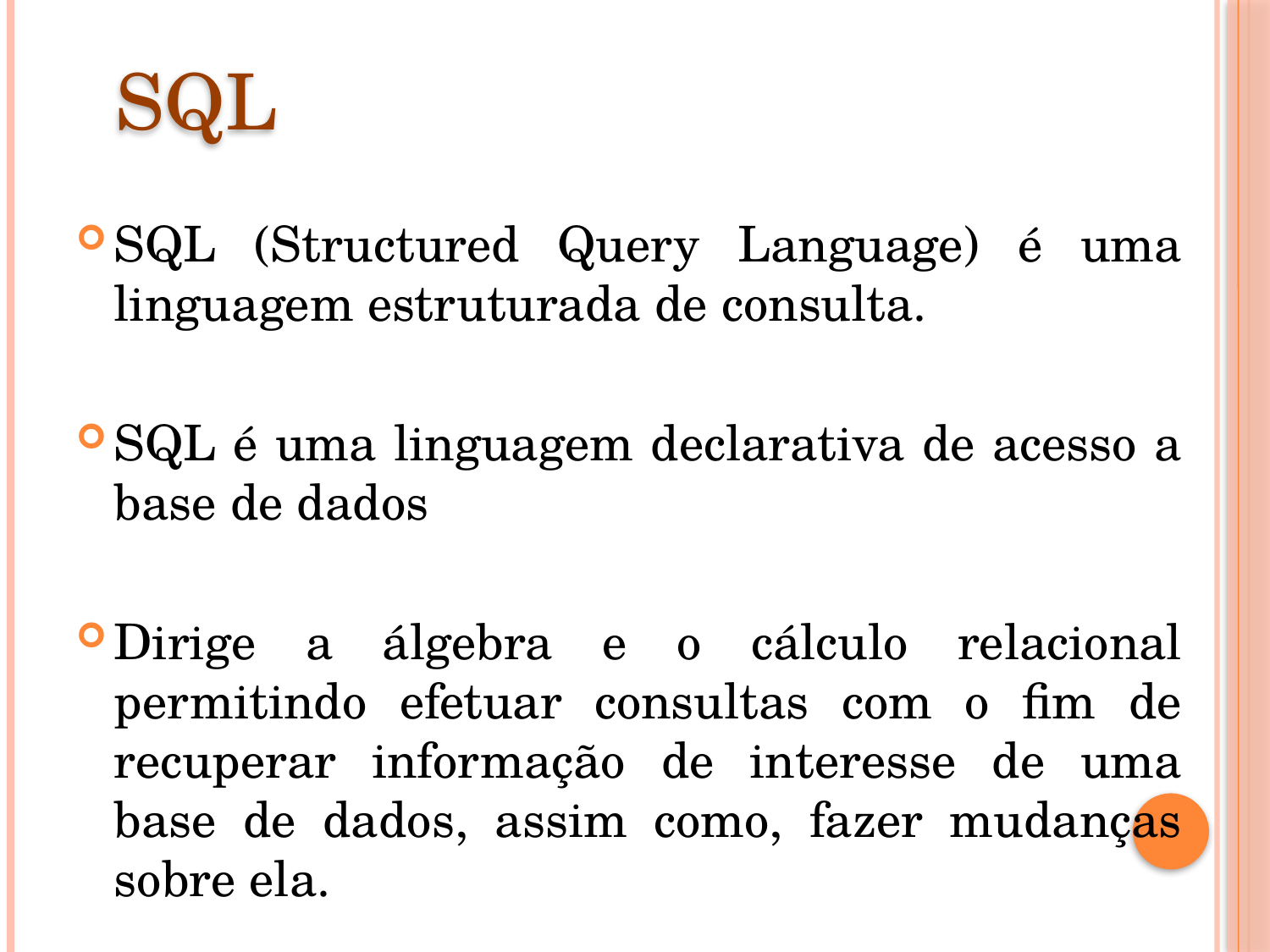

SQL
SQL (Structured Query Language) é uma linguagem estruturada de consulta.

SQL é uma linguagem declarativa de acesso a base de dados

Dirige a álgebra e o cálculo relacional permitindo efetuar consultas com o fim de recuperar informação de interesse de uma base de dados, assim como, fazer mudanças sobre ela.